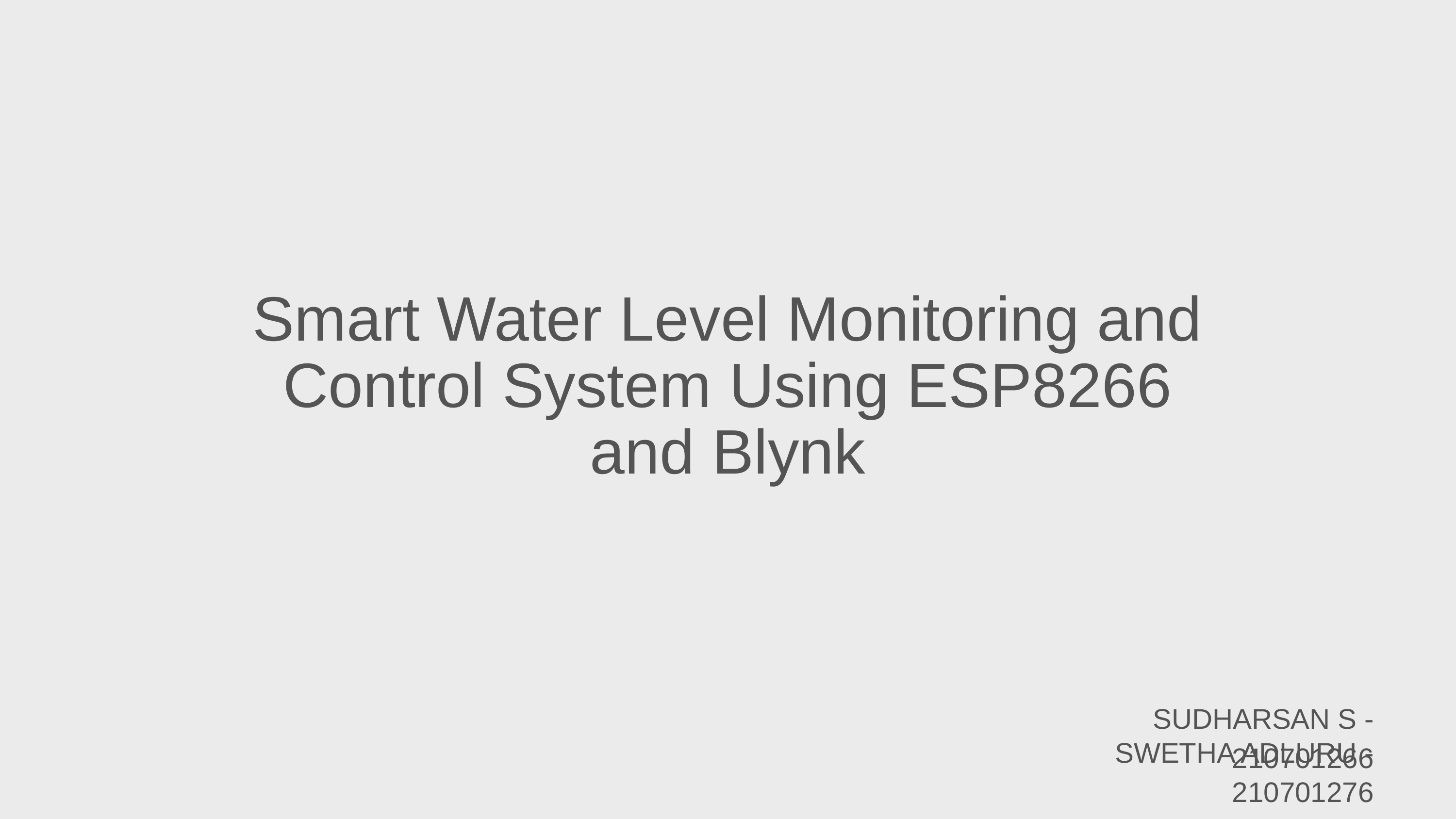

Smart Water Level Monitoring and Control System Using ESP8266 and Blynk
SUDHARSAN S - 210701266
SWETHA ADLURU - 210701276